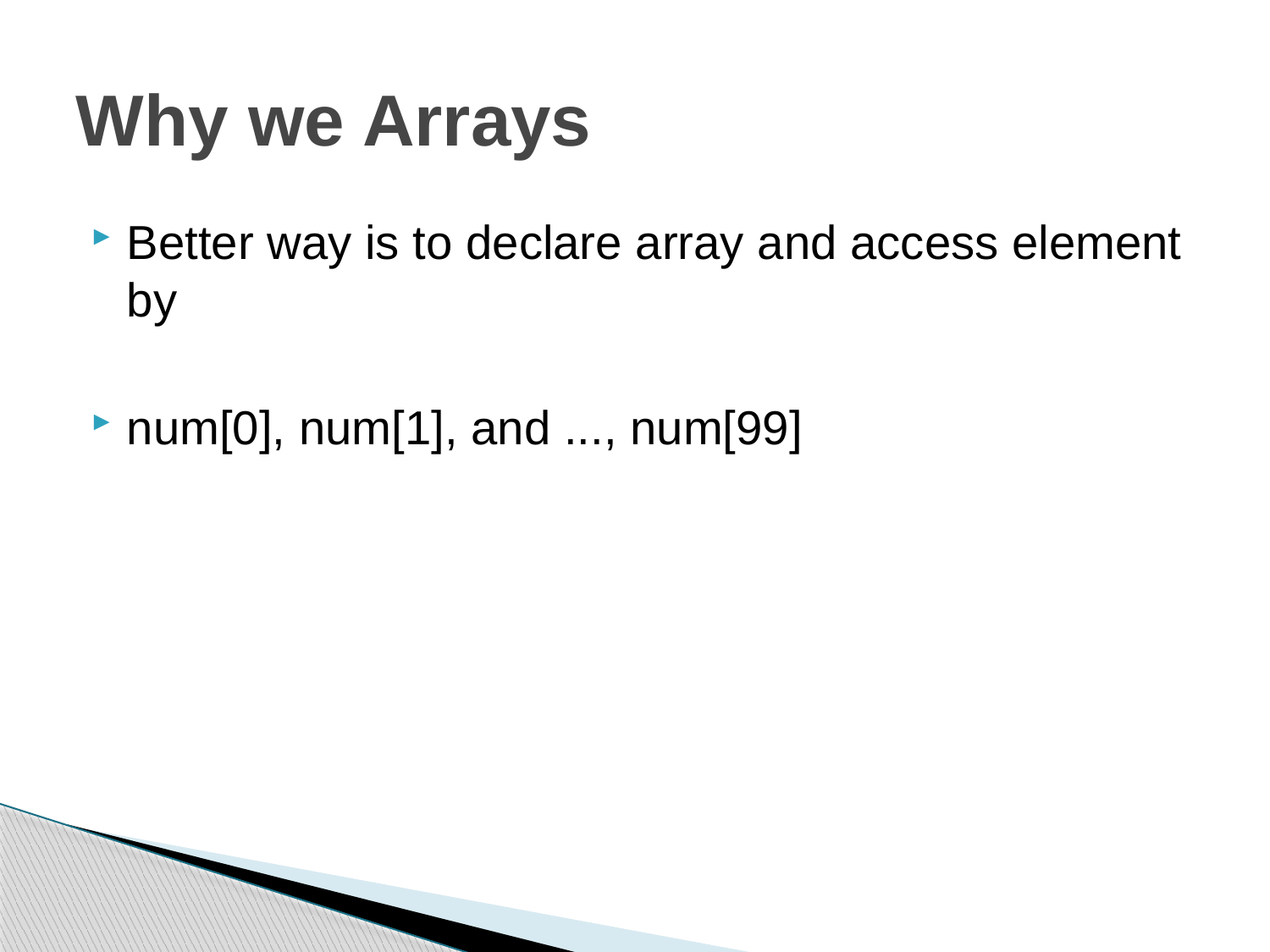

# Why we Arrays
Better way is to declare array and access element by

num[0], num[1], and ..., num[99]